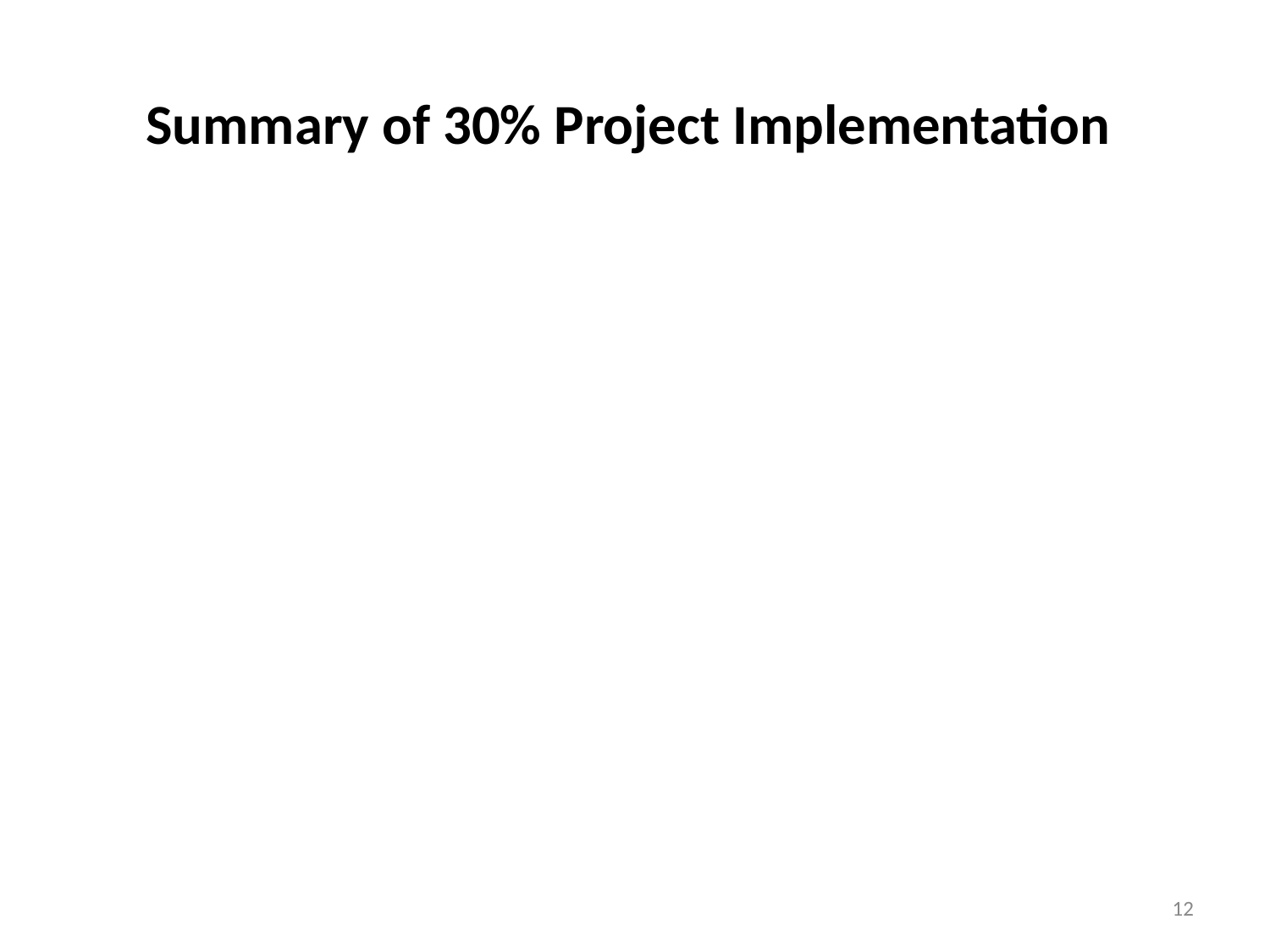

# Summary of 30% Project Implementation

12